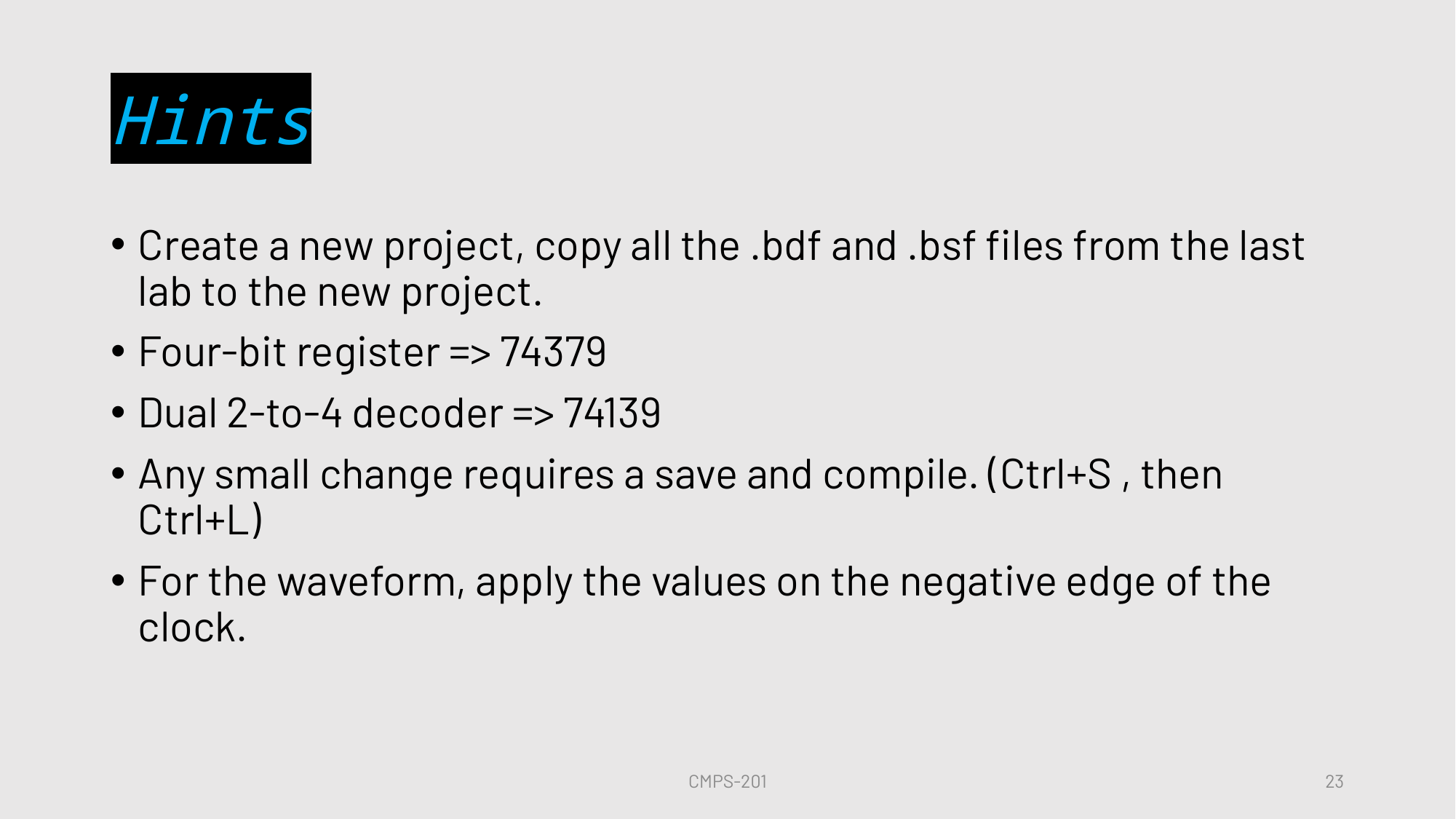

# Hints
Create a new project, copy all the .bdf and .bsf files from the last lab to the new project.
Four-bit register => 74379
Dual 2-to-4 decoder => 74139
Any small change requires a save and compile. (Ctrl+S , then Ctrl+L)
For the waveform, apply the values on the negative edge of the clock.
CMPS-201
23